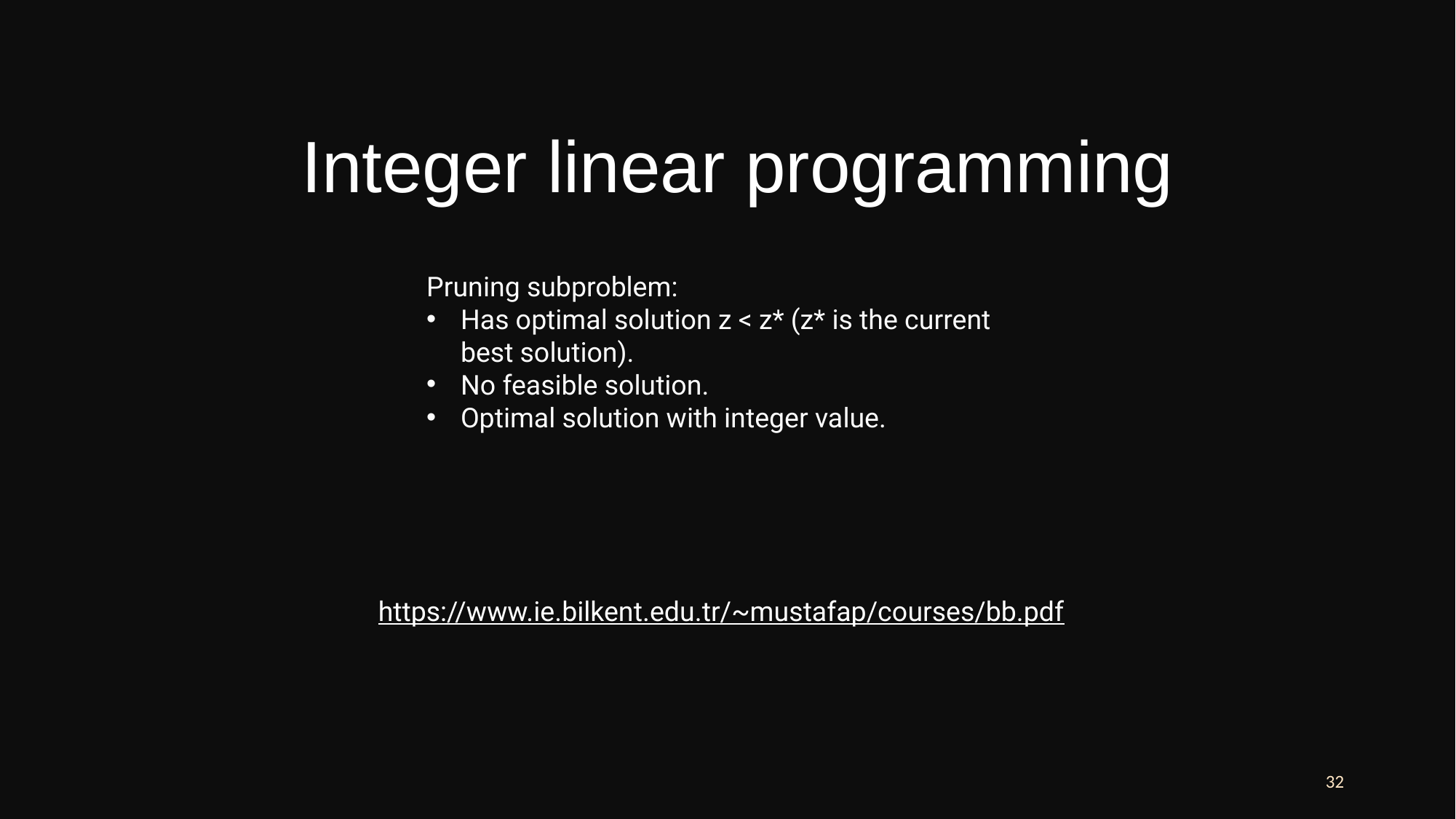

Integer linear programming
Pruning subproblem:
Has optimal solution z < z* (z* is the current best solution).
No feasible solution.
Optimal solution with integer value.
https://www.ie.bilkent.edu.tr/~mustafap/courses/bb.pdf
32